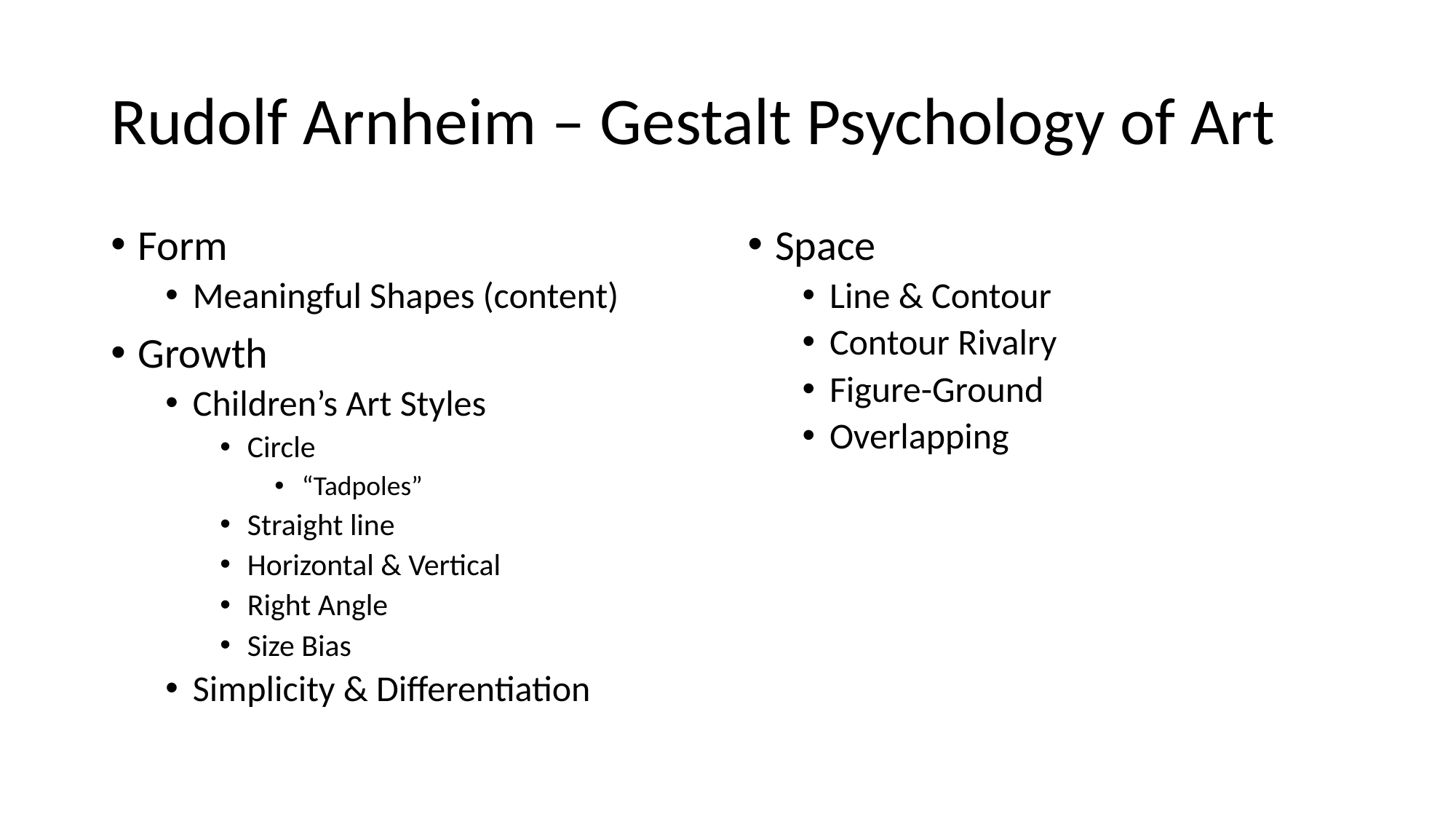

# Rudolf Arnheim – Gestalt Psychology of Art
Form
Meaningful Shapes (content)
Growth
Children’s Art Styles
Circle
“Tadpoles”
Straight line
Horizontal & Vertical
Right Angle
Size Bias
Simplicity & Differentiation

Space
Line & Contour
Contour Rivalry
Figure-Ground
Overlapping